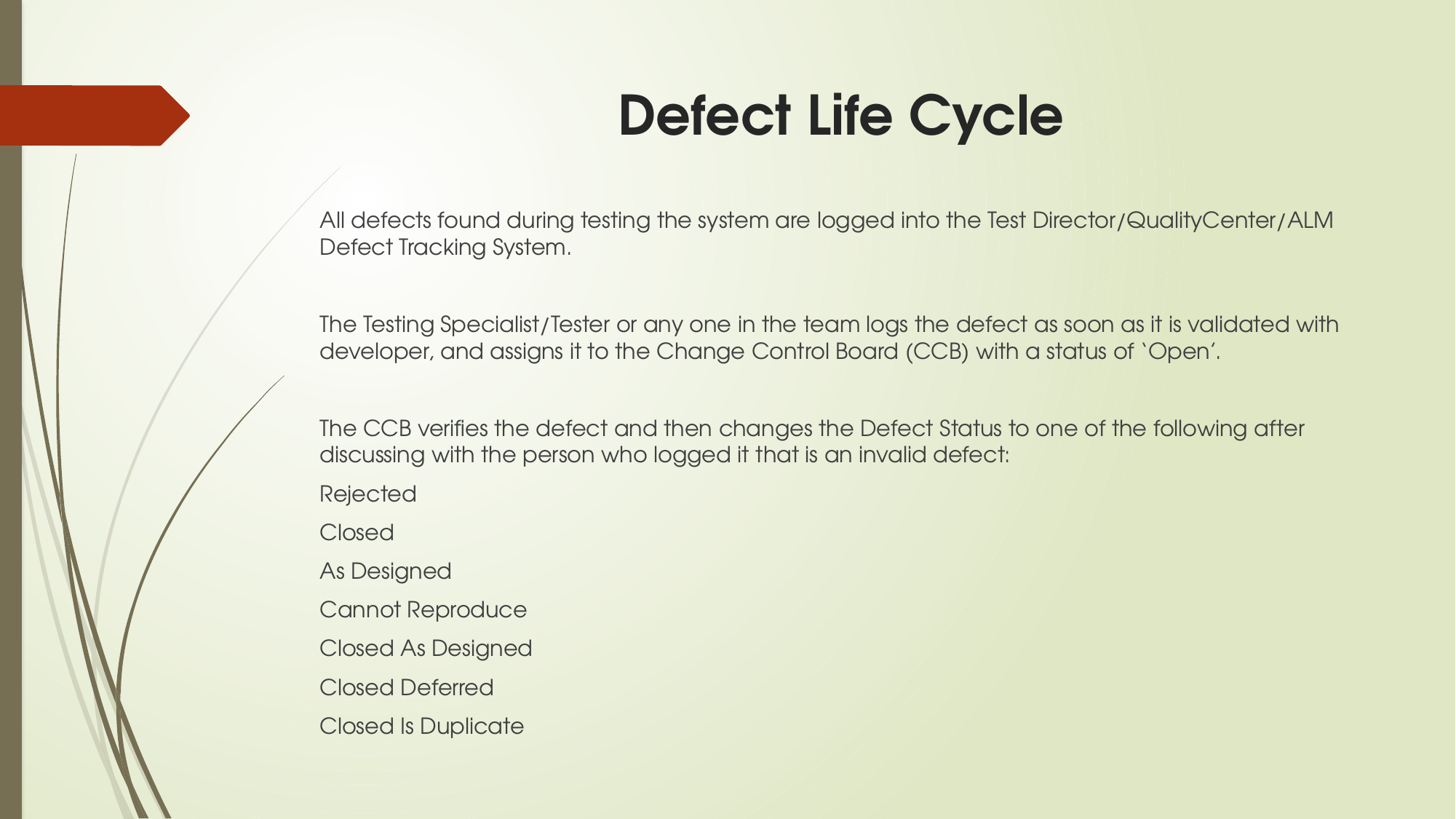

# Defect Life Cycle
All defects found during testing the system are logged into the Test Director/QualityCenter/ALM Defect Tracking System.

The Testing Specialist/Tester or any one in the team logs the defect as soon as it is validated with developer, and assigns it to the Change Control Board (CCB) with a status of ‘Open’.

The CCB verifies the defect and then changes the Defect Status to one of the following after discussing with the person who logged it that is an invalid defect:
Rejected
Closed
As Designed
Cannot Reproduce
Closed As Designed
Closed Deferred
Closed Is Duplicate